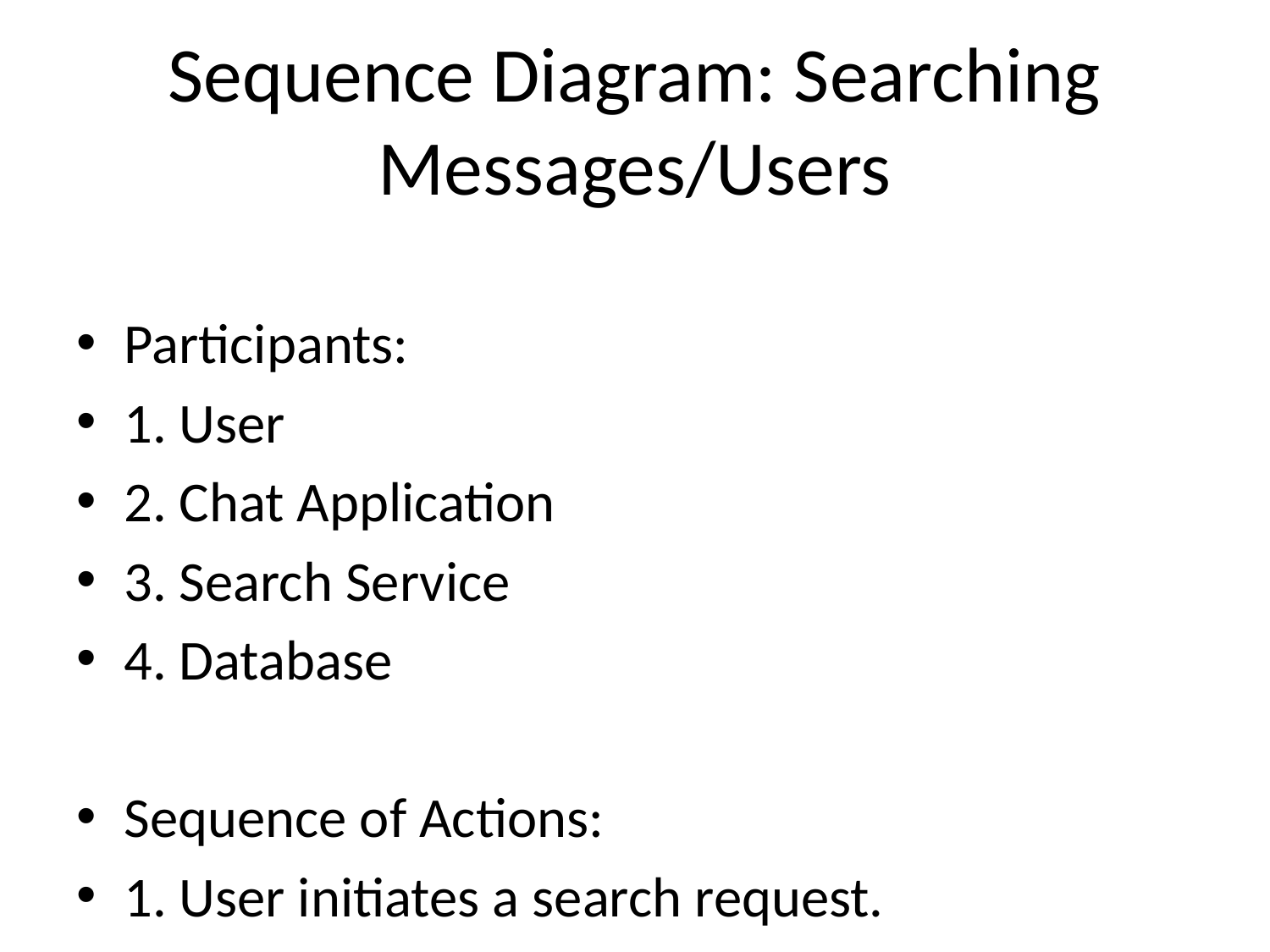

# Sequence Diagram: Searching Messages/Users

Participants:
1. User
2. Chat Application
3. Search Service
4. Database

Sequence of Actions:
1. User initiates a search request.
2. Chat Application processes the search request.
3. Chat Application sends the search query to Search Service.
4. Search Service retrieves relevant data from the Database.
5. Search Service sends the search results back to Chat Application.
6. Chat Application displays the search results to User.